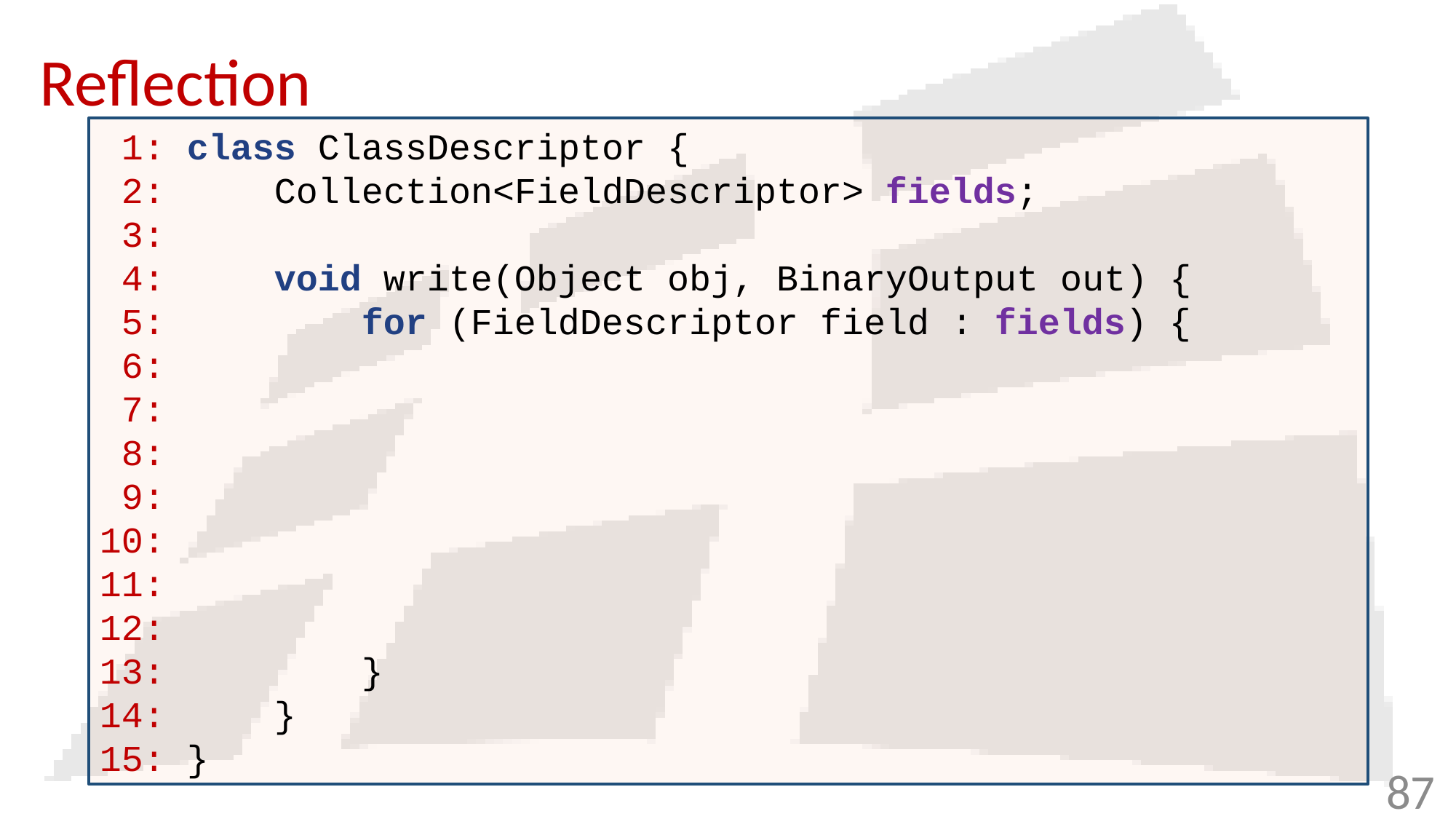

# Reflection
 1: class ClassDescriptor {
 2:     Collection<FieldDescriptor> fields;
 3:
 4:     void write(Object obj, BinaryOutput out) {
 5:         for (FieldDescriptor field : fields) {
 6:
 7:
 8:
 9:
10:
11:
12:
13:         }
14:     }
15: }
87